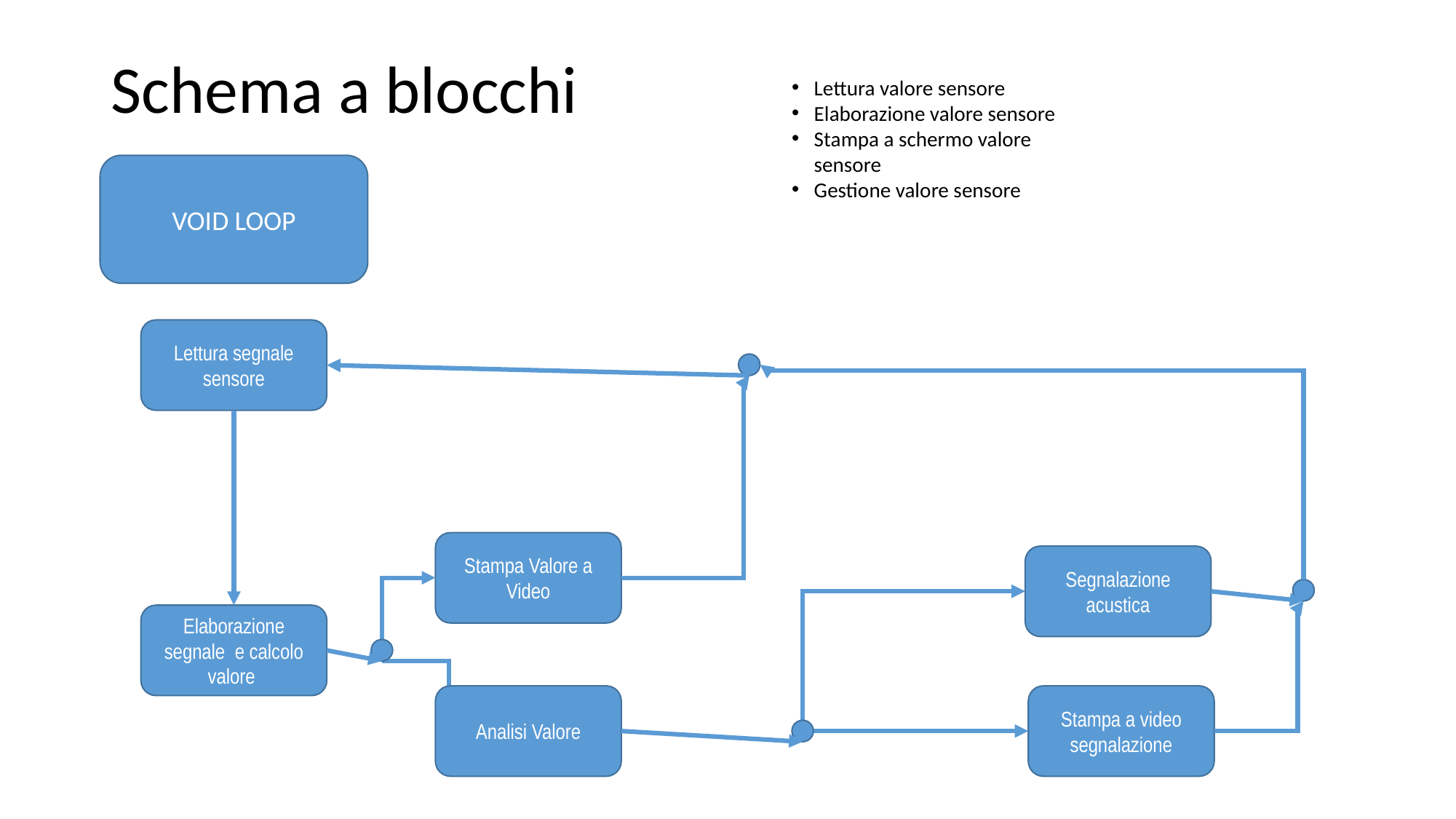

# Schema a blocchi
Lettura valore sensore
Elaborazione valore sensore
Stampa a schermo valore sensore
Gestione valore sensore
VOID LOOP
Lettura segnale sensore

Stampa Valore a Video
Segnalazione acustica

Elaborazione segnale  e calcolo valore

Analisi Valore
Stampa a video segnalazione